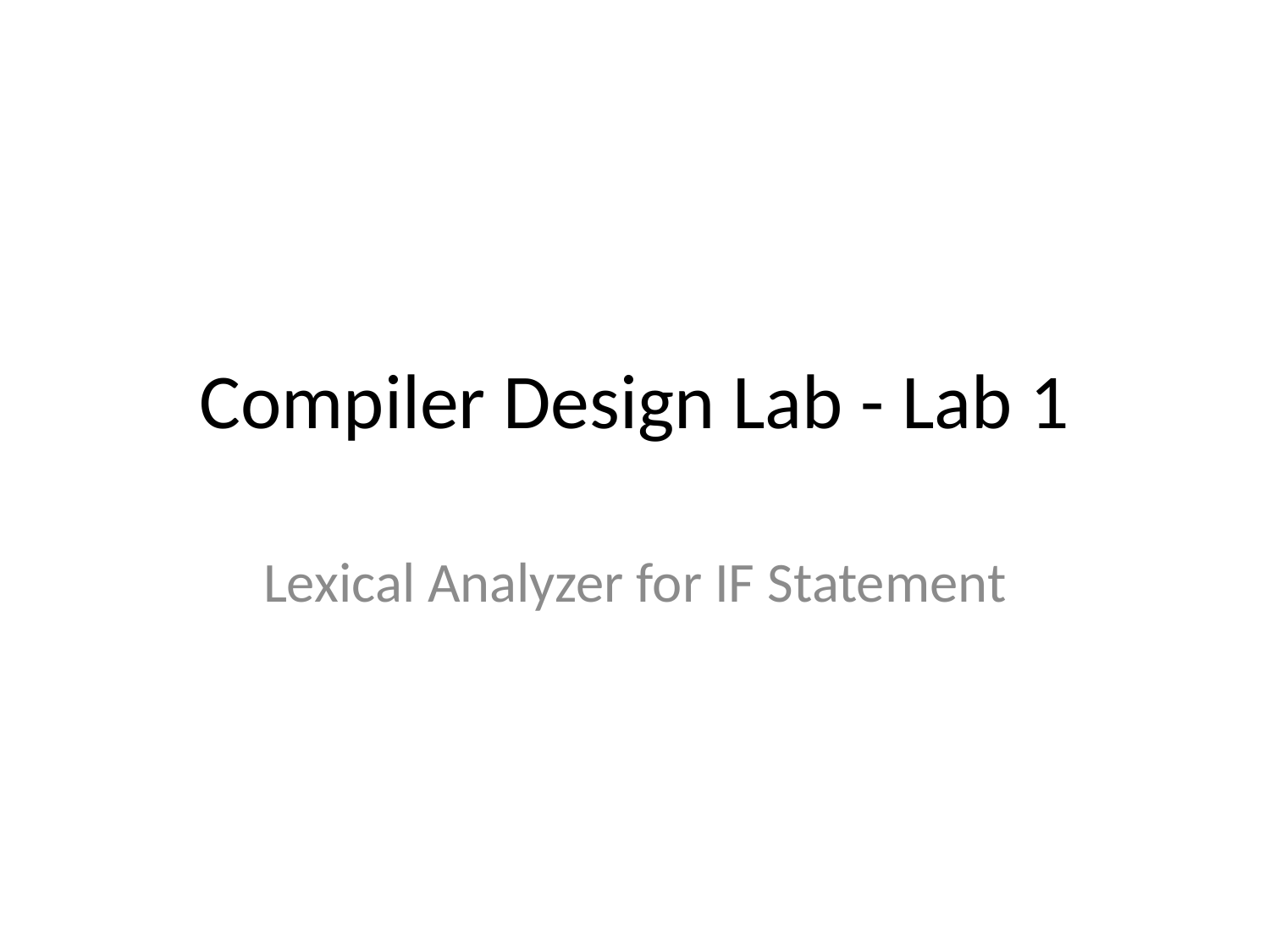

# Compiler Design Lab - Lab 1
Lexical Analyzer for IF Statement